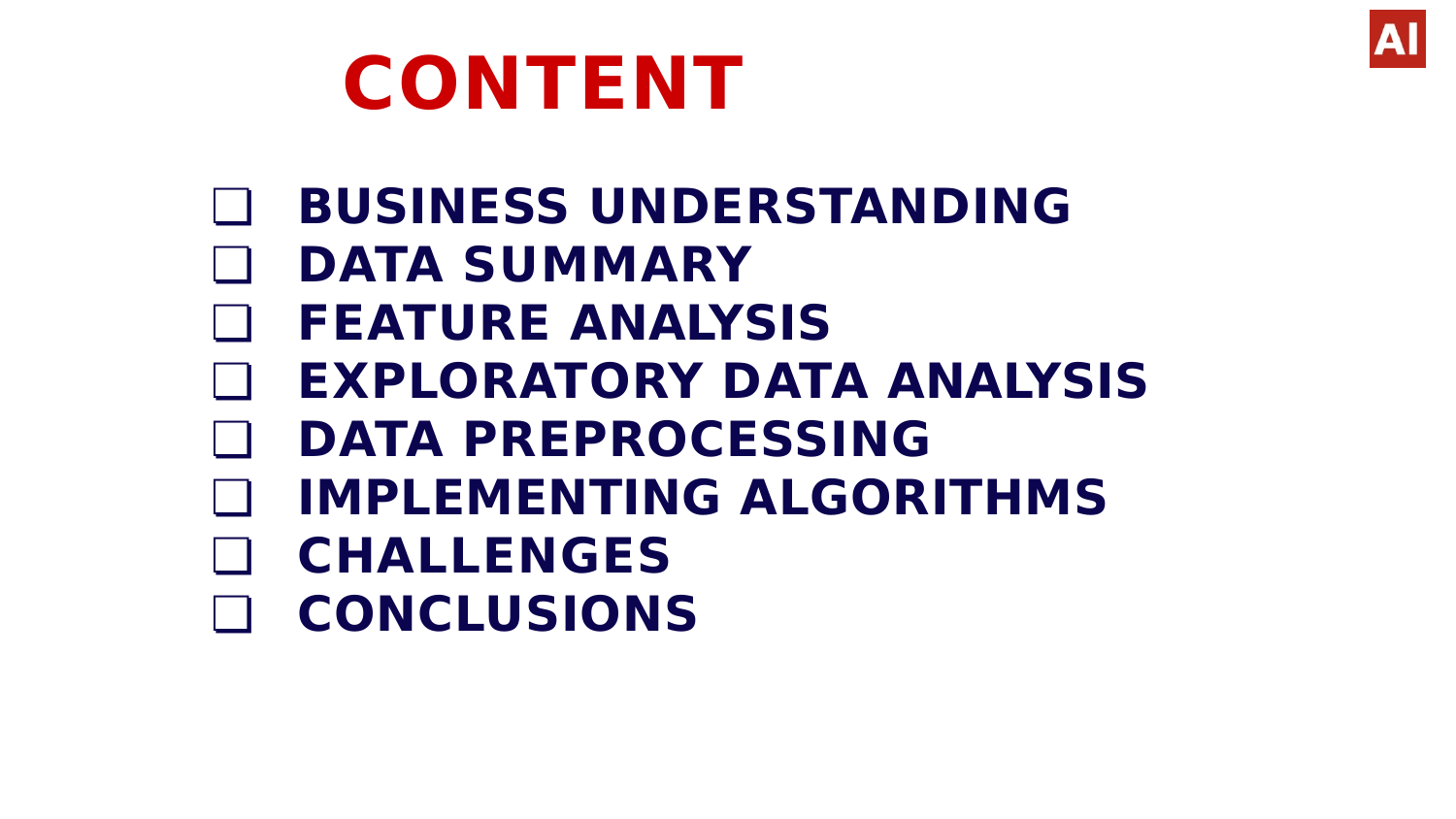

# CONTENT
❏	BUSINESS UNDERSTANDING
❏	DATA SUMMARY
❏	FEATURE ANALYSIS
❏	EXPLORATORY DATA ANALYSIS
❏	DATA PREPROCESSING
❏	IMPLEMENTING ALGORITHMS
❏	CHALLENGES
❏	CONCLUSIONS